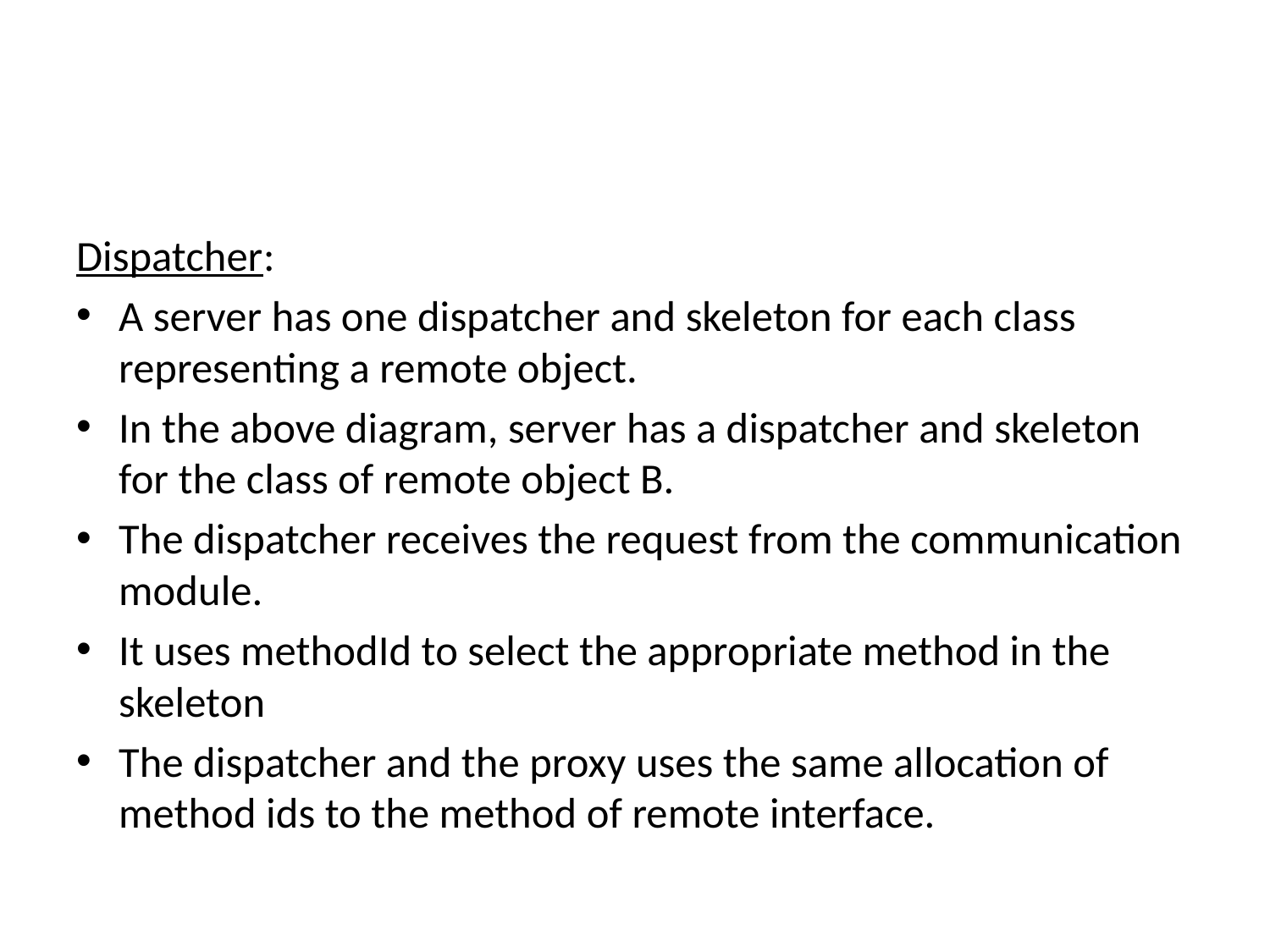

Dispatcher:
A server has one dispatcher and skeleton for each class representing a remote object.
In the above diagram, server has a dispatcher and skeleton for the class of remote object B.
The dispatcher receives the request from the communication module.
It uses methodId to select the appropriate method in the skeleton
The dispatcher and the proxy uses the same allocation of method ids to the method of remote interface.